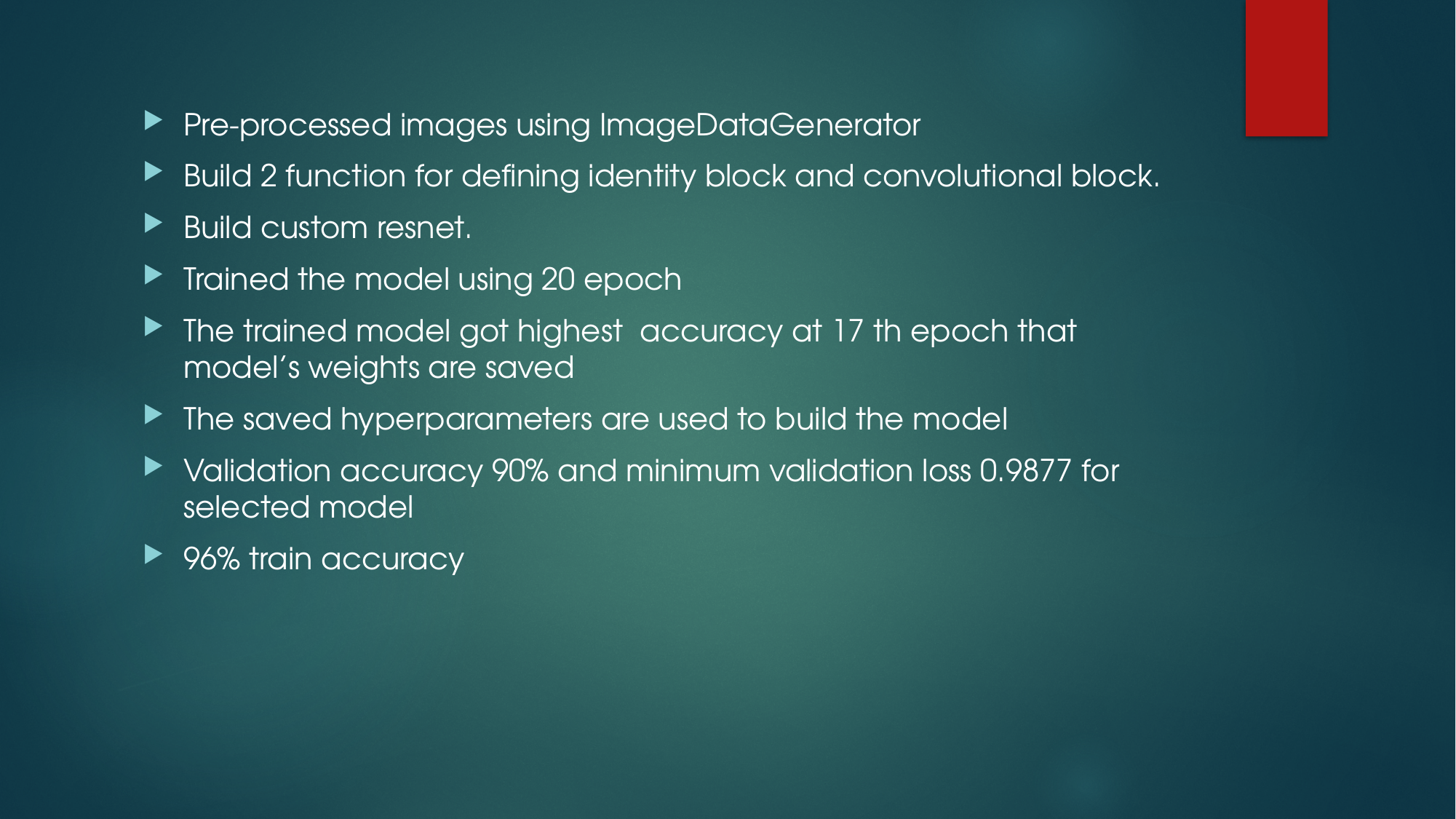

Pre-processed images using ImageDataGenerator
Build 2 function for defining identity block and convolutional block.
Build custom resnet.
Trained the model using 20 epoch
The trained model got highest  accuracy at 17 th epoch that model’s weights are saved
The saved hyperparameters are used to build the model
Validation accuracy 90% and minimum validation loss 0.9877 for selected model
96% train accuracy